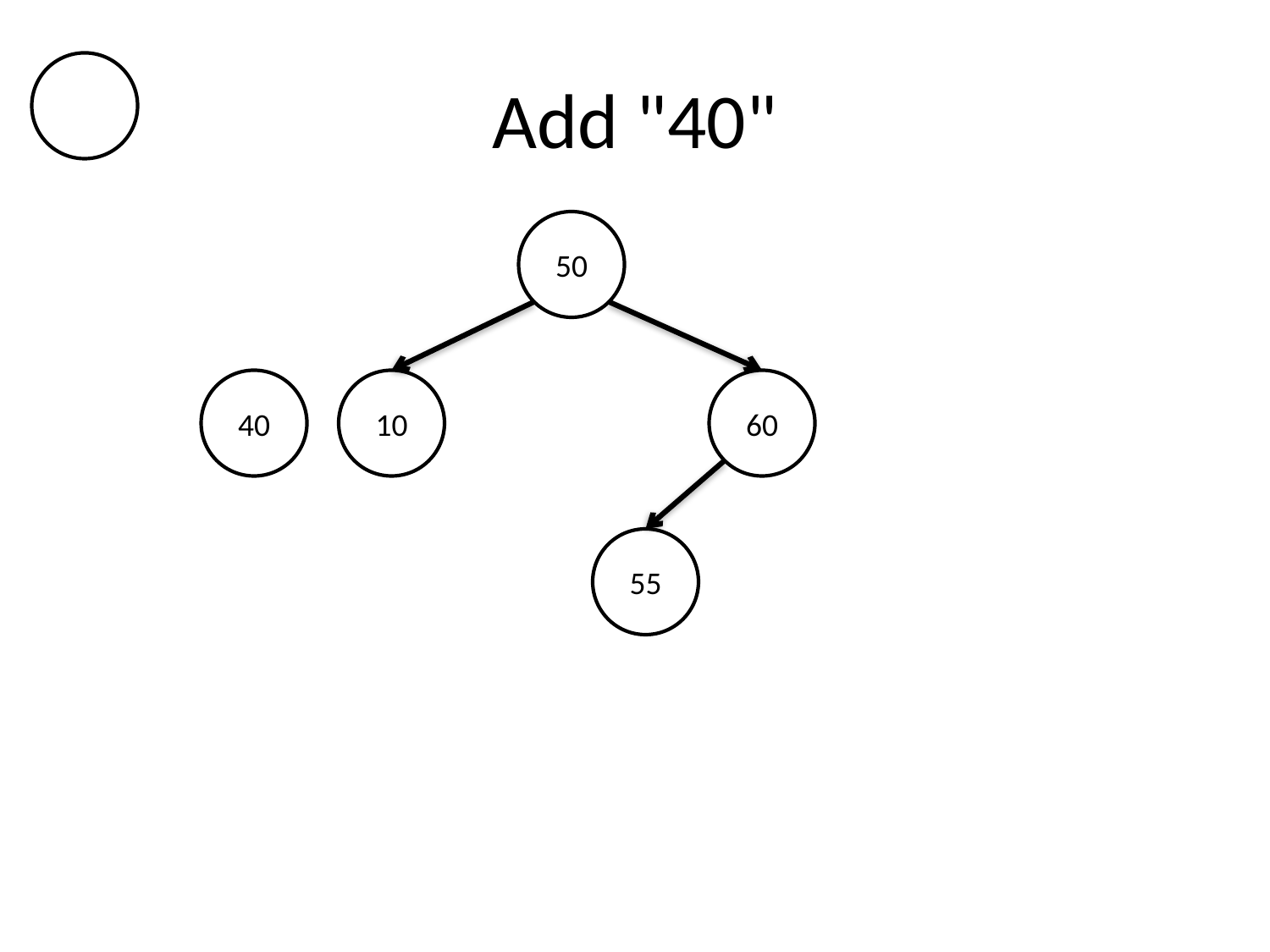

# Add "40"

50
40
10
60
55